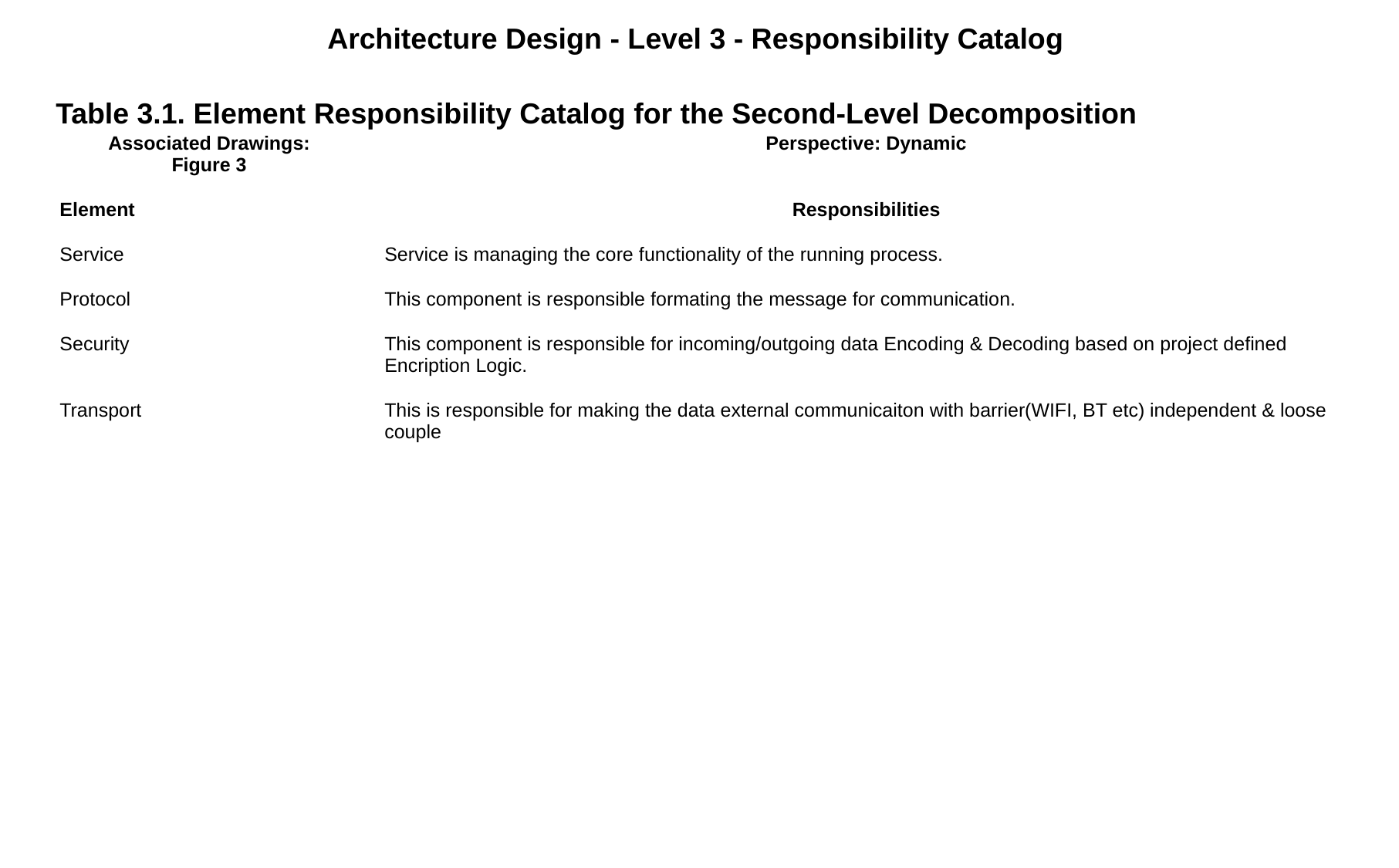

# Architecture Design - Level 3 - Responsibility Catalog
Table 3.1. Element Responsibility Catalog for the Second-Level Decomposition
| Associated Drawings: Figure 3 | Perspective: Dynamic |
| --- | --- |
| Element | Responsibilities |
| Service | Service is managing the core functionality of the running process. |
| Protocol | This component is responsible formating the message for communication. |
| Security | This component is responsible for incoming/outgoing data Encoding & Decoding based on project defined Encription Logic. |
| Transport | This is responsible for making the data external communicaiton with barrier(WIFI, BT etc) independent & loose couple |